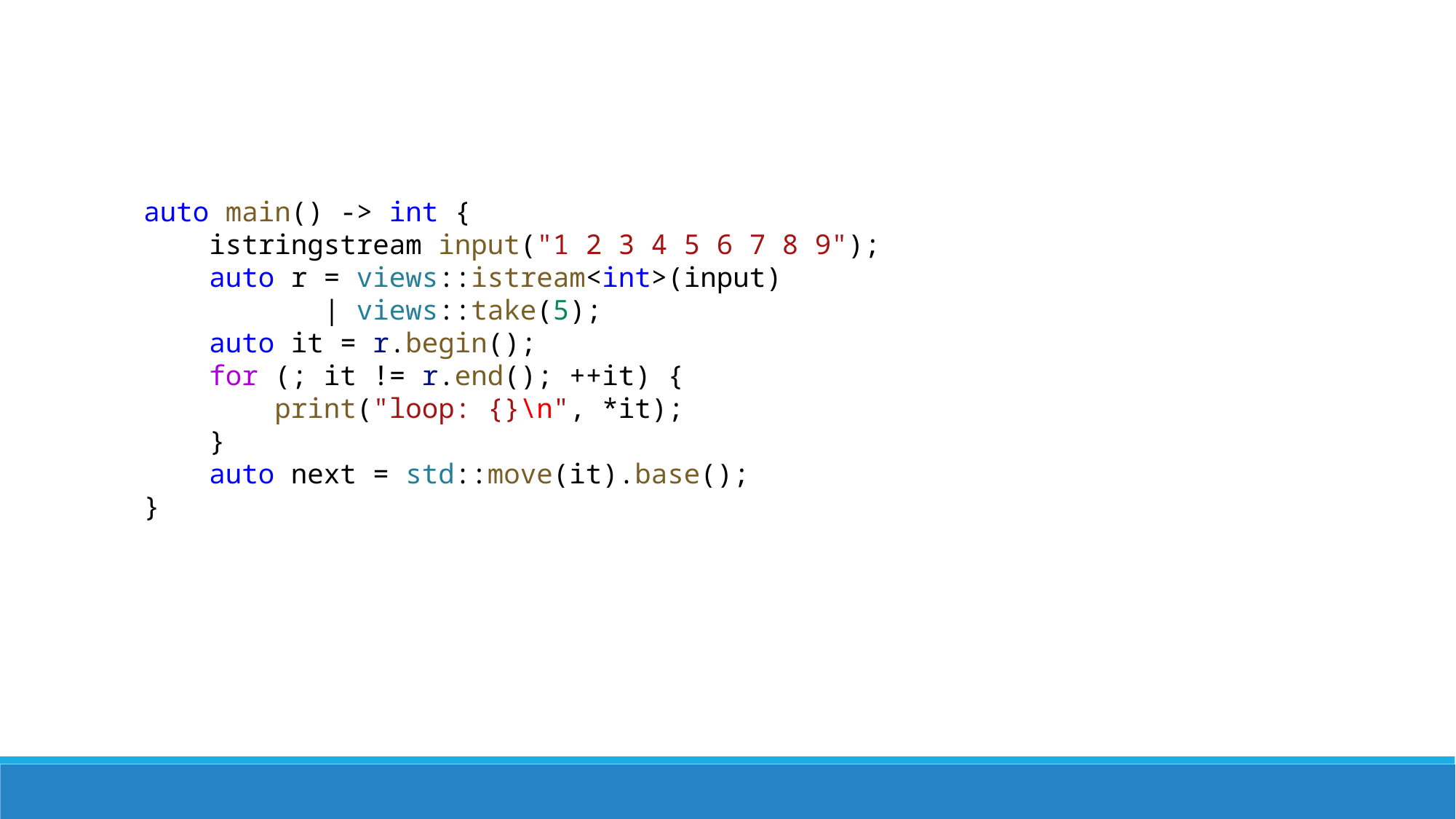

auto main() -> int {
    istringstream input("1 2 3 4 5 6 7 8 9");
    auto r = views::istream<int>(input)
           | views::take(5);
    auto it = r.begin();
    for (; it != r.end(); ++it) {
        print("loop: {}\n", *it);
    }
    auto next = std::move(it).base();
}